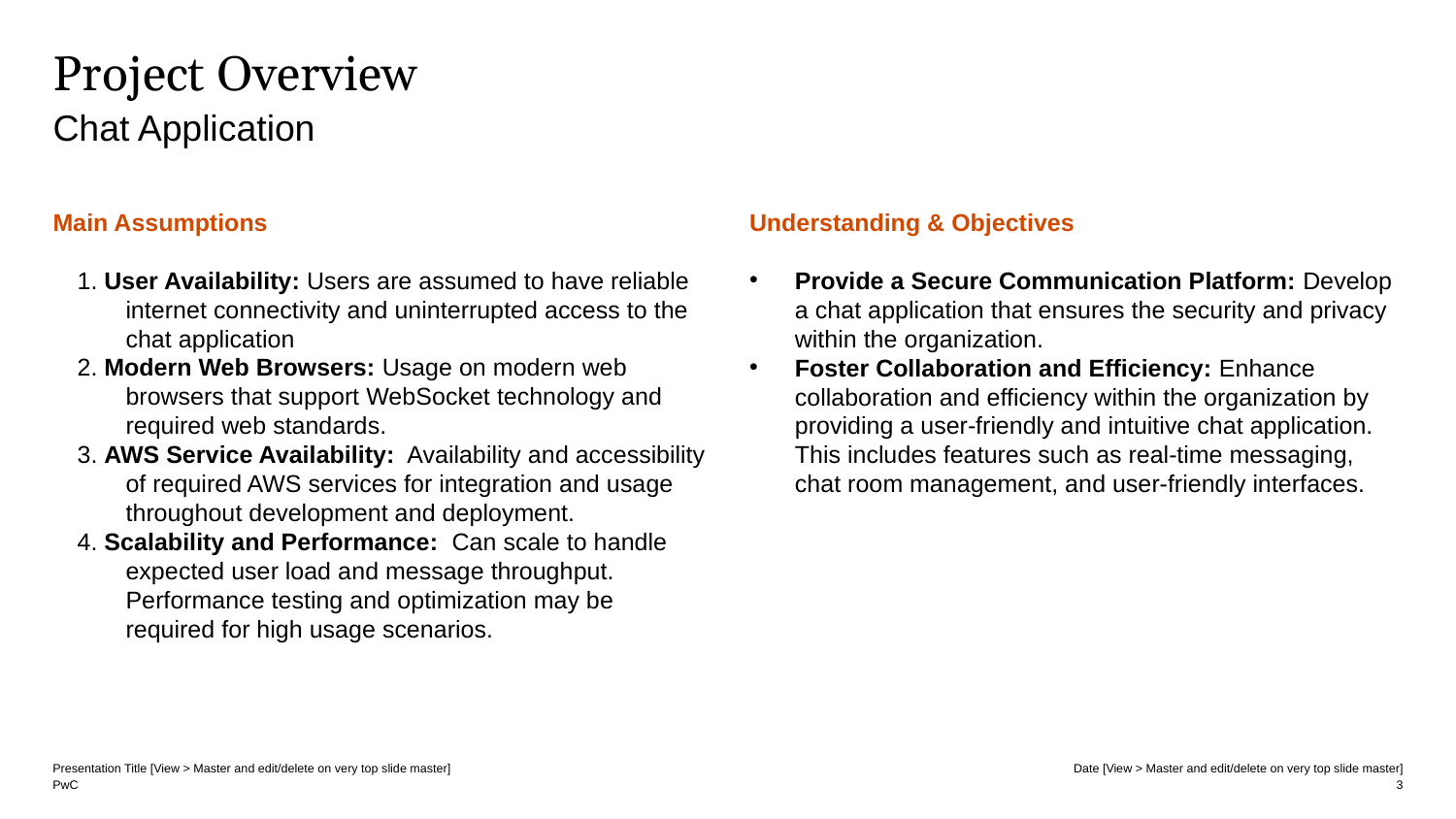

# Project Overview
Chat Application
Main Assumptions

1. User Availability: Users are assumed to have reliable internet connectivity and uninterrupted access to the chat application
2. Modern Web Browsers: Usage on modern web browsers that support WebSocket technology and required web standards.
3. AWS Service Availability:  Availability and accessibility of required AWS services for integration and usage throughout development and deployment.
4. Scalability and Performance:  Can scale to handle expected user load and message throughput. Performance testing and optimization may be required for high usage scenarios.

Understanding & Objectives

Provide a Secure Communication Platform: Develop a chat application that ensures the security and privacy within the organization.
Foster Collaboration and Efficiency: Enhance collaboration and efficiency within the organization by providing a user-friendly and intuitive chat application. This includes features such as real-time messaging, chat room management, and user-friendly interfaces.

3